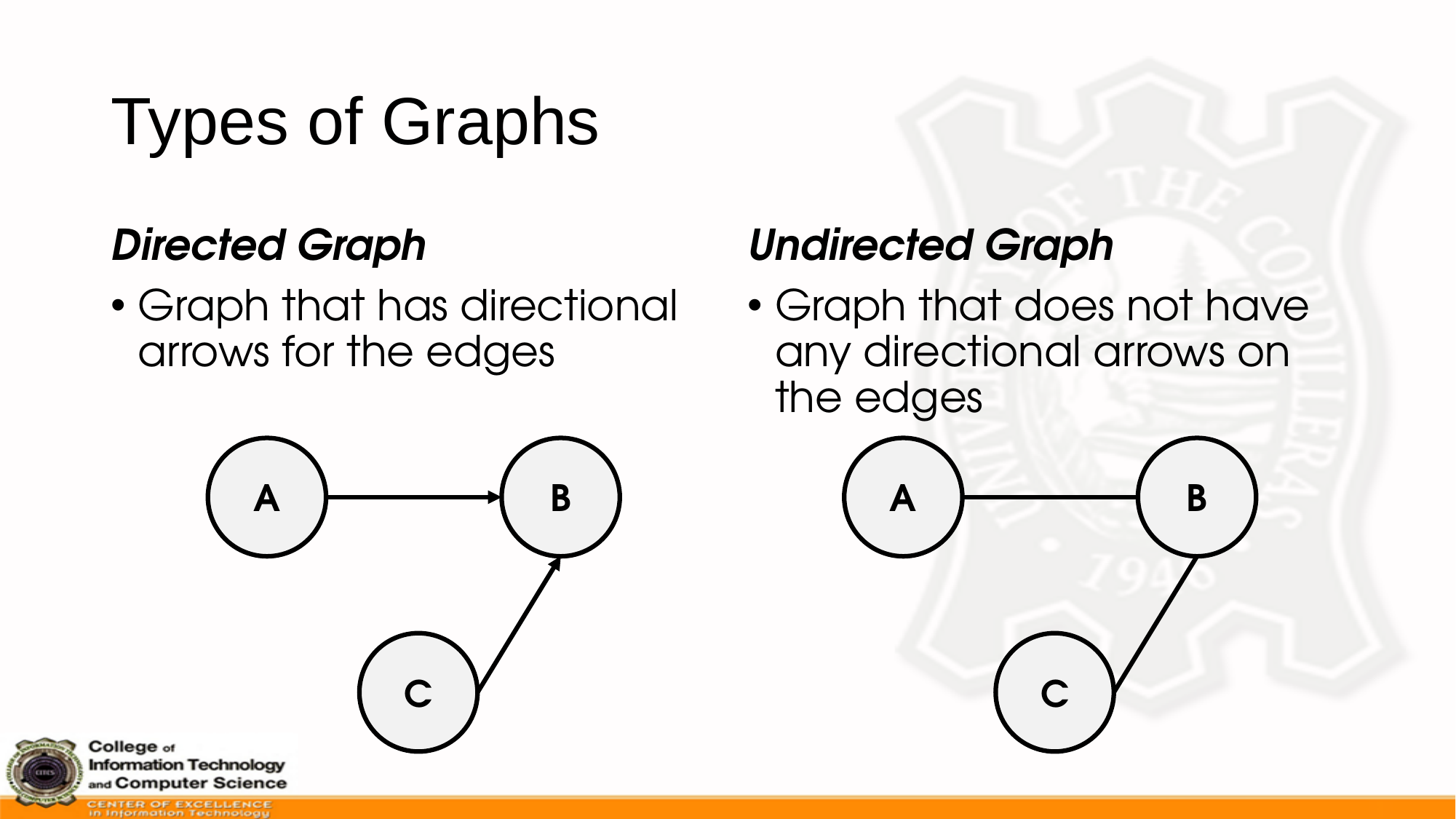

# Types of Graphs
Directed Graph
Graph that has directional arrows for the edges
Undirected Graph
Graph that does not have any directional arrows on the edges
A
B
A
B
C
C